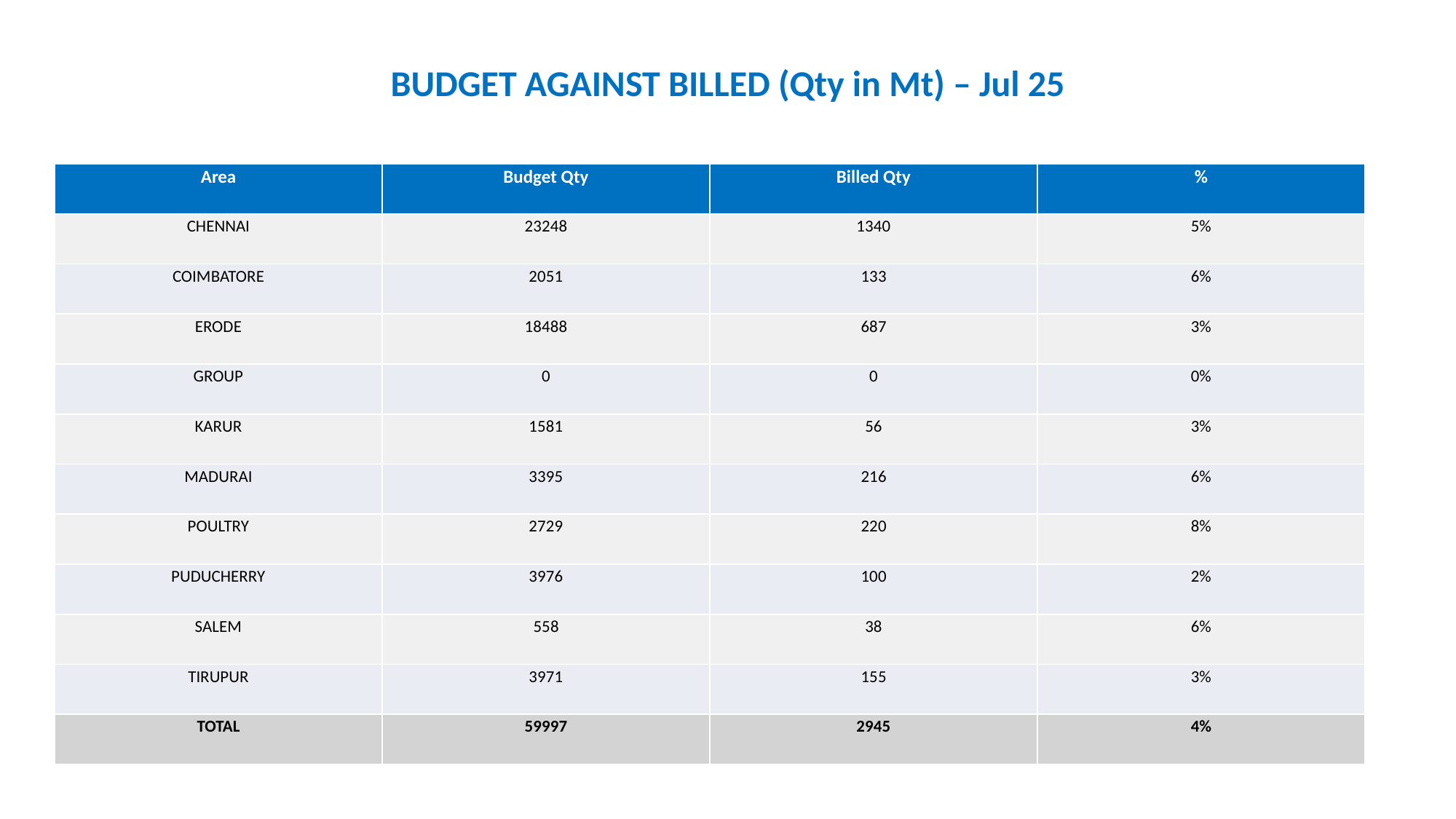

BUDGET AGAINST BILLED (Qty in Mt) – Jul 25
| Area | Budget Qty | Billed Qty | % |
| --- | --- | --- | --- |
| CHENNAI | 23248 | 1340 | 5% |
| COIMBATORE | 2051 | 133 | 6% |
| ERODE | 18488 | 687 | 3% |
| GROUP | 0 | 0 | 0% |
| KARUR | 1581 | 56 | 3% |
| MADURAI | 3395 | 216 | 6% |
| POULTRY | 2729 | 220 | 8% |
| PUDUCHERRY | 3976 | 100 | 2% |
| SALEM | 558 | 38 | 6% |
| TIRUPUR | 3971 | 155 | 3% |
| TOTAL | 59997 | 2945 | 4% |